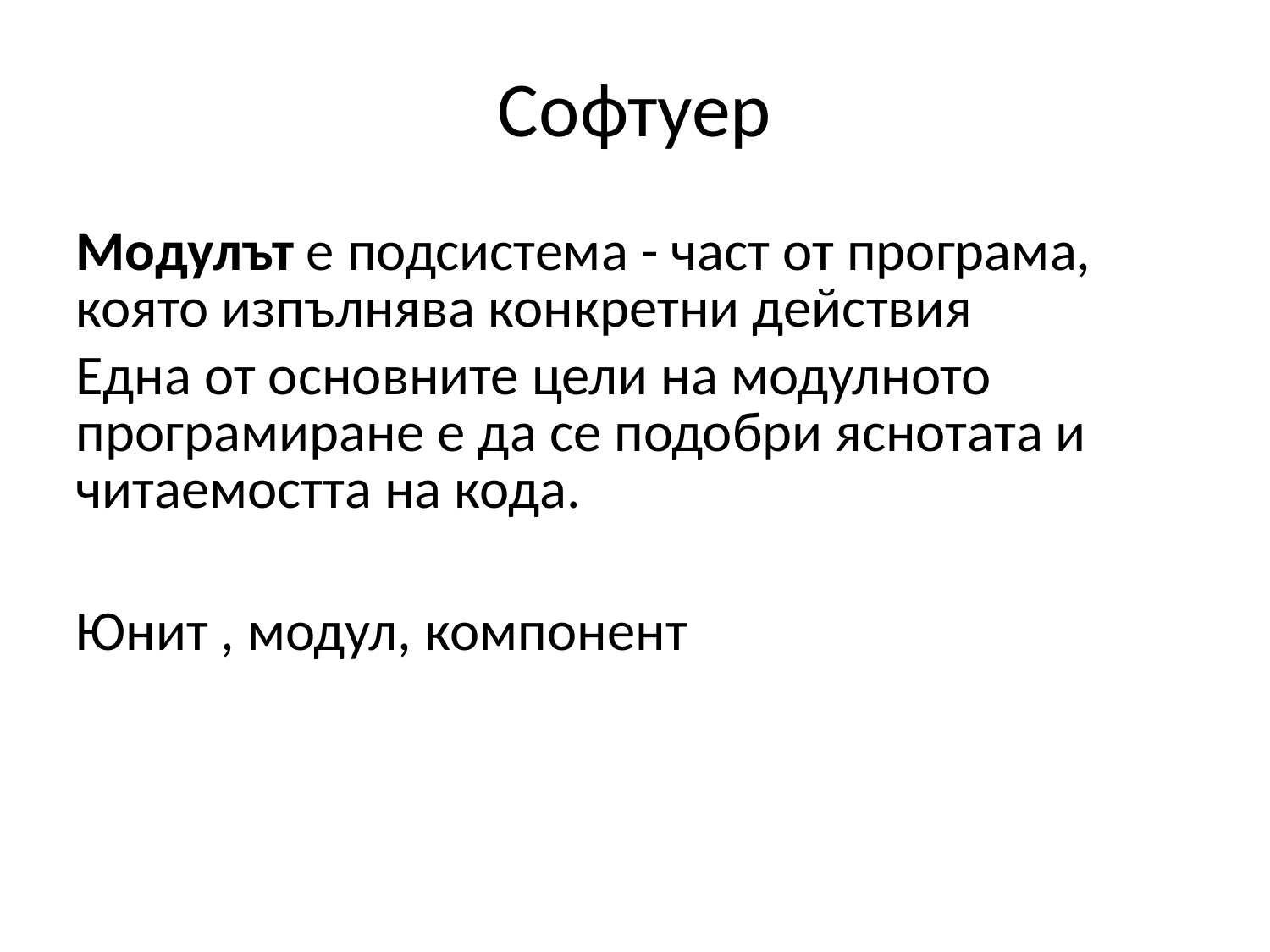

Софтуер
Модулът е подсистема - част от програма, която изпълнява конкретни действия
Една от основните цели на модулното програмиране е да се подобри яснотата и читаемостта на кода.

Юнит , модул, компонент